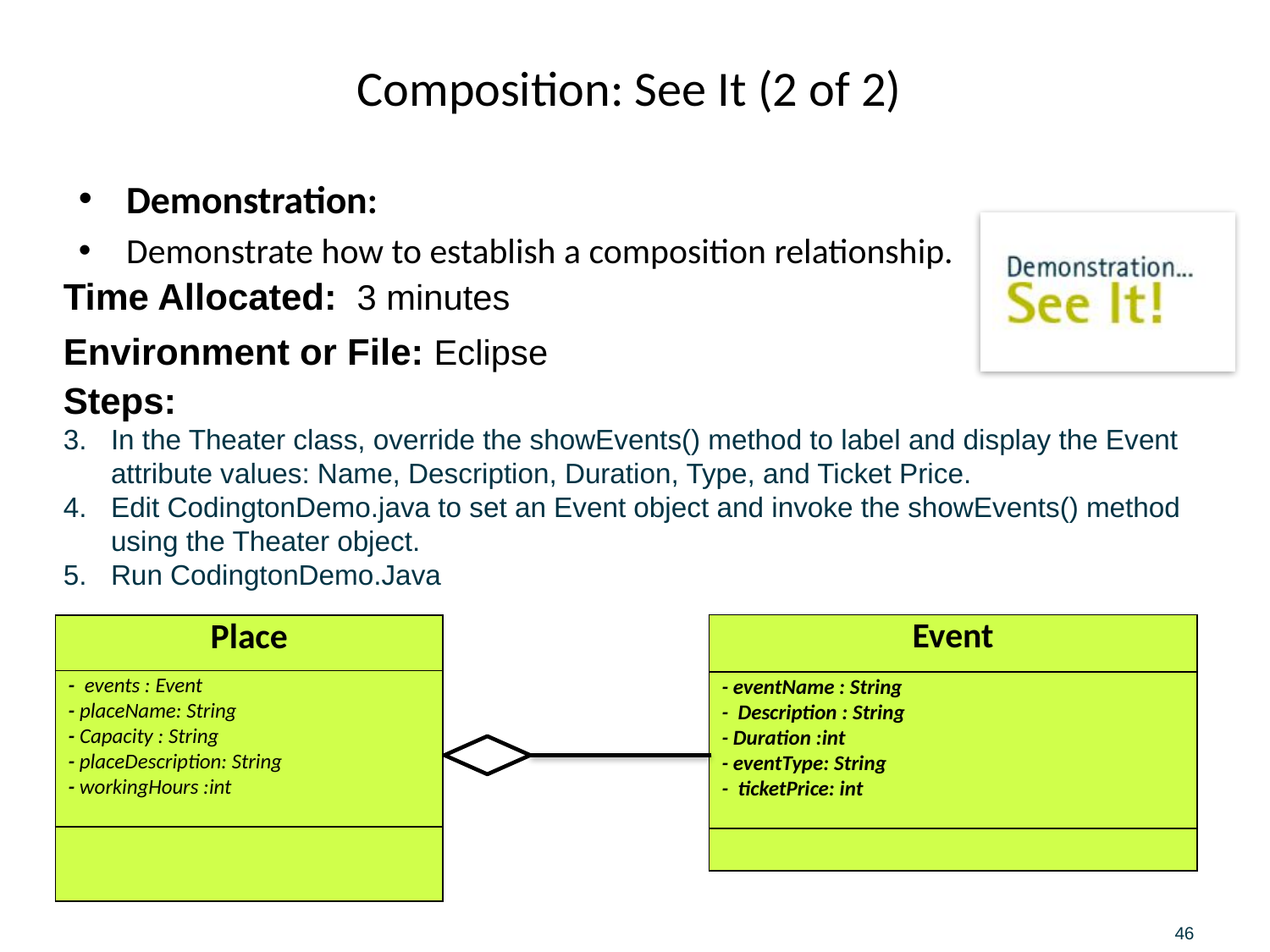

# Composition: See It (2 of 2)
Demonstration:
Demonstrate how to establish a composition relationship.

Time Allocated:  3 minutes
Environment or File: Eclipse
Steps:
In the Theater class, override the showEvents() method to label and display the Event attribute values: Name, Description, Duration, Type, and Ticket Price.
Edit CodingtonDemo.java to set an Event object and invoke the showEvents() method using the Theater object.
Run CodingtonDemo.Java

| Event |
| --- |
| - eventName : String - Description : String - Duration :int - eventType: String - ticketPrice: int |
|  |
| Place |
| --- |
| - events : Event - placeName: String - Capacity : String - placeDescription: String - workingHours :int |
|  |

46